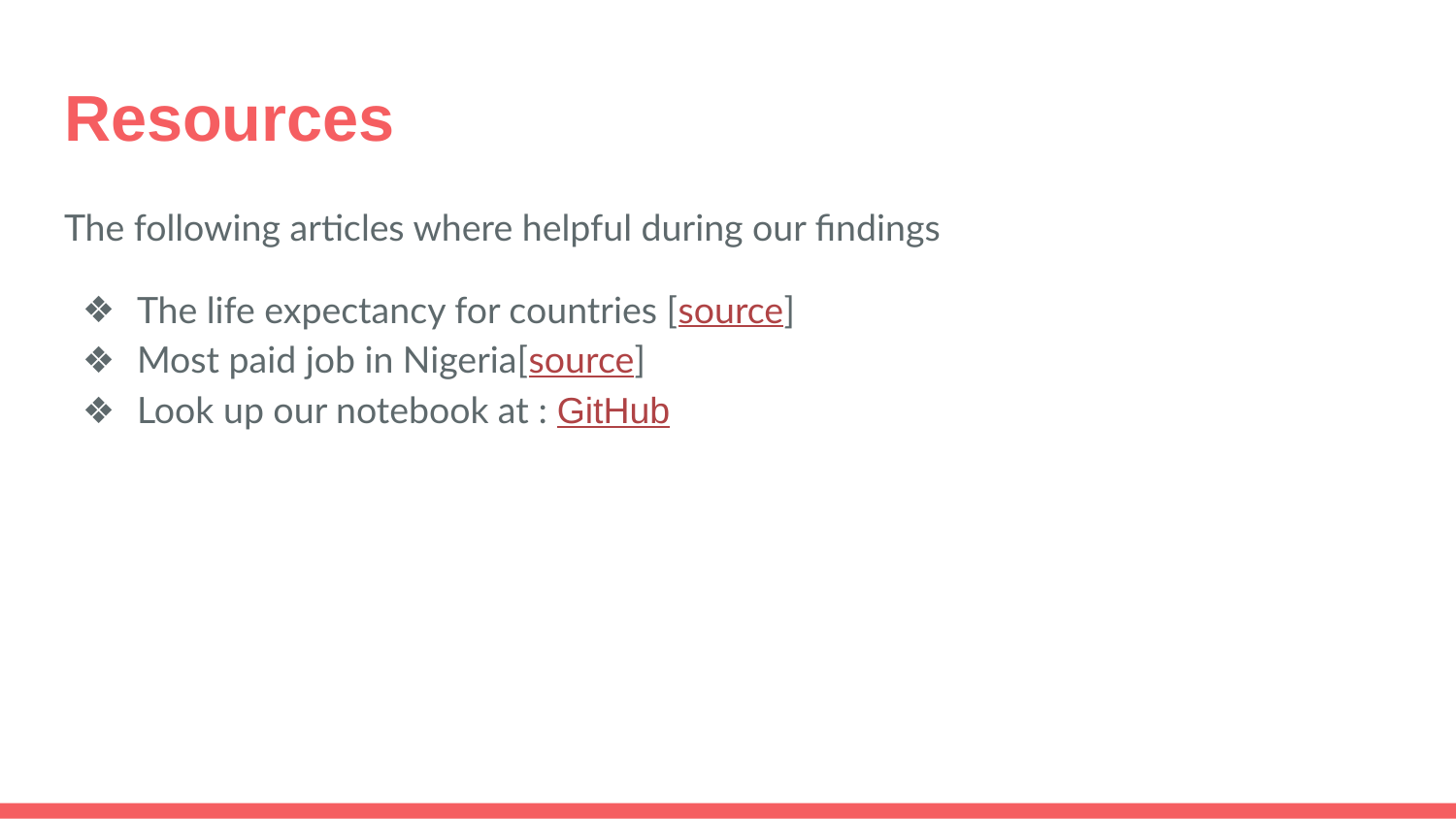

# Resources
The following articles where helpful during our findings
The life expectancy for countries [source]
Most paid job in Nigeria[source]
Look up our notebook at : GitHub